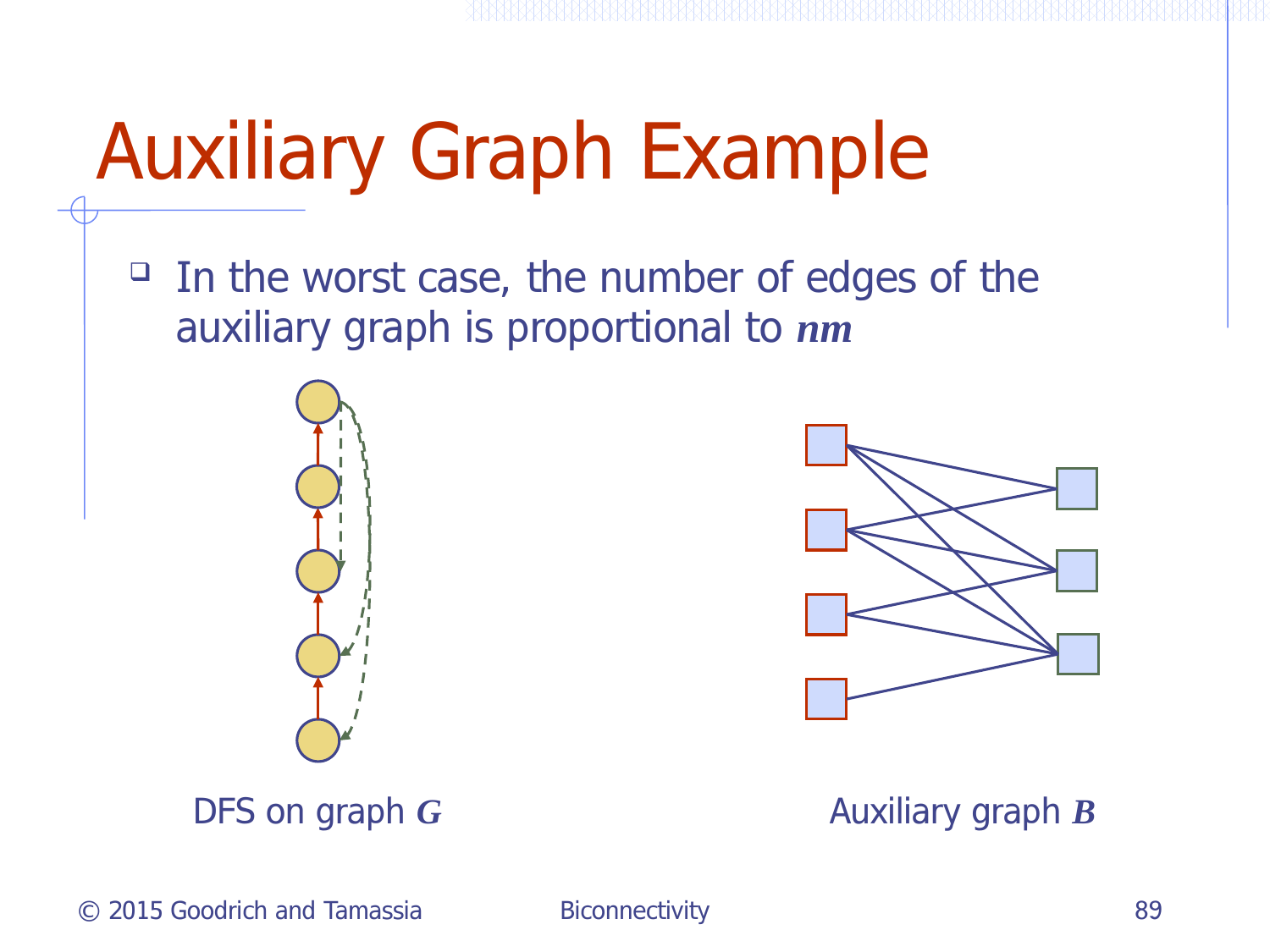

# Auxiliary Graph Example
In the worst case, the number of edges of the auxiliary graph is proportional to nm

DFS on graph G
Auxiliary graph B
Biconnectivity
89